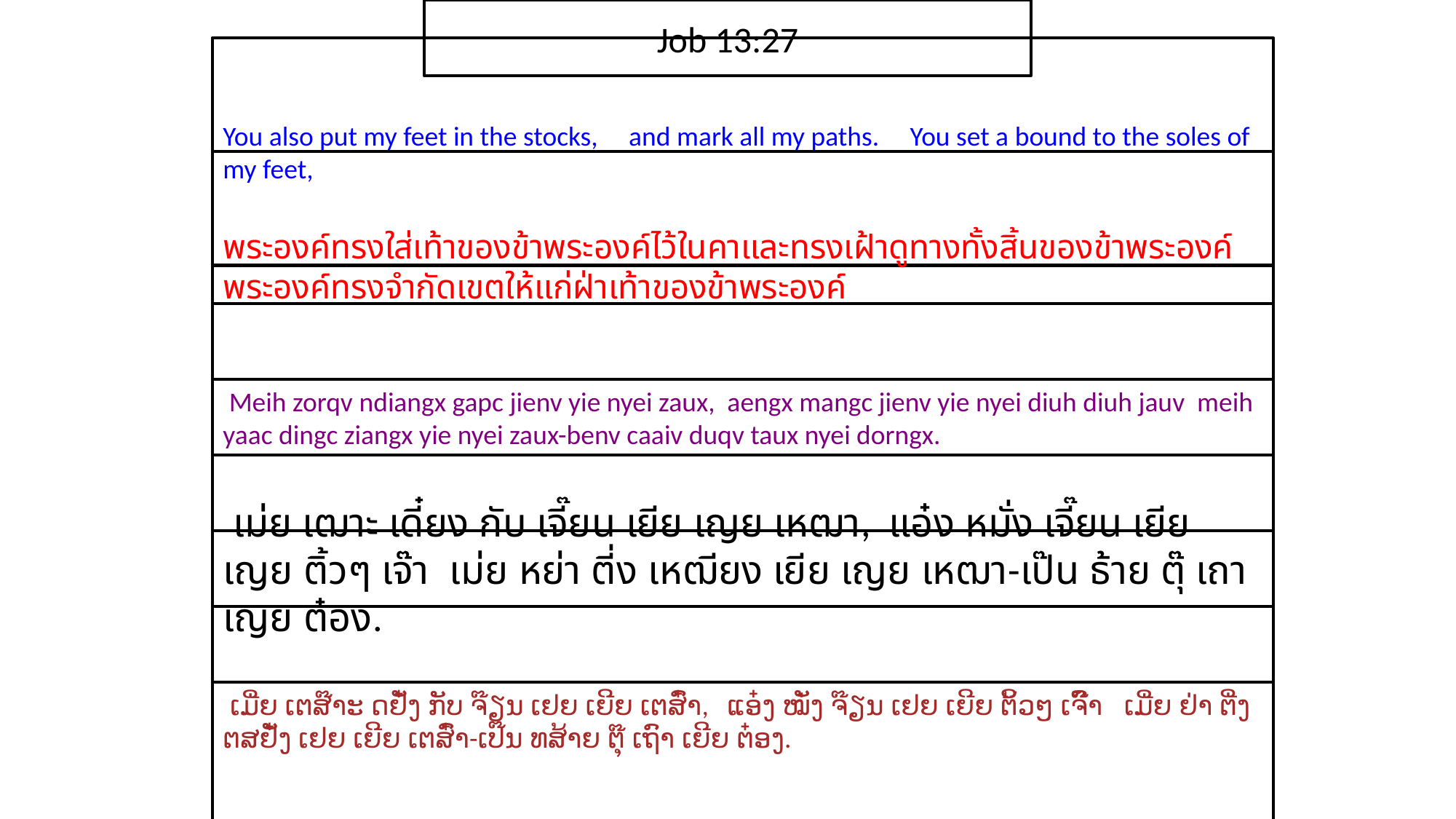

Job 13:27
You also put my feet in the stocks,     and mark all my paths.     You set a bound to the soles of my feet,
​พระ​องค์​ทรง​ใส่​เท้า​ของ​ข้า​พระ​องค์​ไว้​ใน​คาและ​ทรง​เฝ้าดู​ทาง​ทั้งสิ้น​ของ​ข้า​พระ​องค์​พระ​องค์​ทรง​จำกัด​เขต​ให้แก่​ฝ่า​เท้า​ของ​ข้า​พระ​องค์
 Meih zorqv ndiangx gapc jienv yie nyei zaux,  aengx mangc jienv yie nyei diuh diuh jauv  meih yaac dingc ziangx yie nyei zaux-benv caaiv duqv taux nyei dorngx.
 เม่ย เฒาะ เดี๋ยง กับ เจี๊ยน เยีย เญย เหฒา,  แอ๋ง หมั่ง เจี๊ยน เยีย เญย ติ้วๆ เจ๊า  เม่ย หย่า ตี่ง เหฒียง เยีย เญย เหฒา-เป๊น ธ้าย ตุ๊ เถา เญย ต๋อง.
 ເມີ່ຍ ເຕສ໊າະ ດຢັ໋ງ ກັບ ຈ໊ຽນ ເຢຍ ເຍີຍ ເຕສົ໋າ,   ແອ໋ງ ໝັ່ງ ຈ໊ຽນ ເຢຍ ເຍີຍ ຕິ້ວໆ ເຈົ໊າ   ເມີ່ຍ ຢ່າ ຕີ່ງ ຕສຢັ໋ງ ເຢຍ ເຍີຍ ເຕສົ໋າ-ເປ໊ນ ທສ້າຍ ຕຸ໊ ເຖົາ ເຍີຍ ຕ໋ອງ.